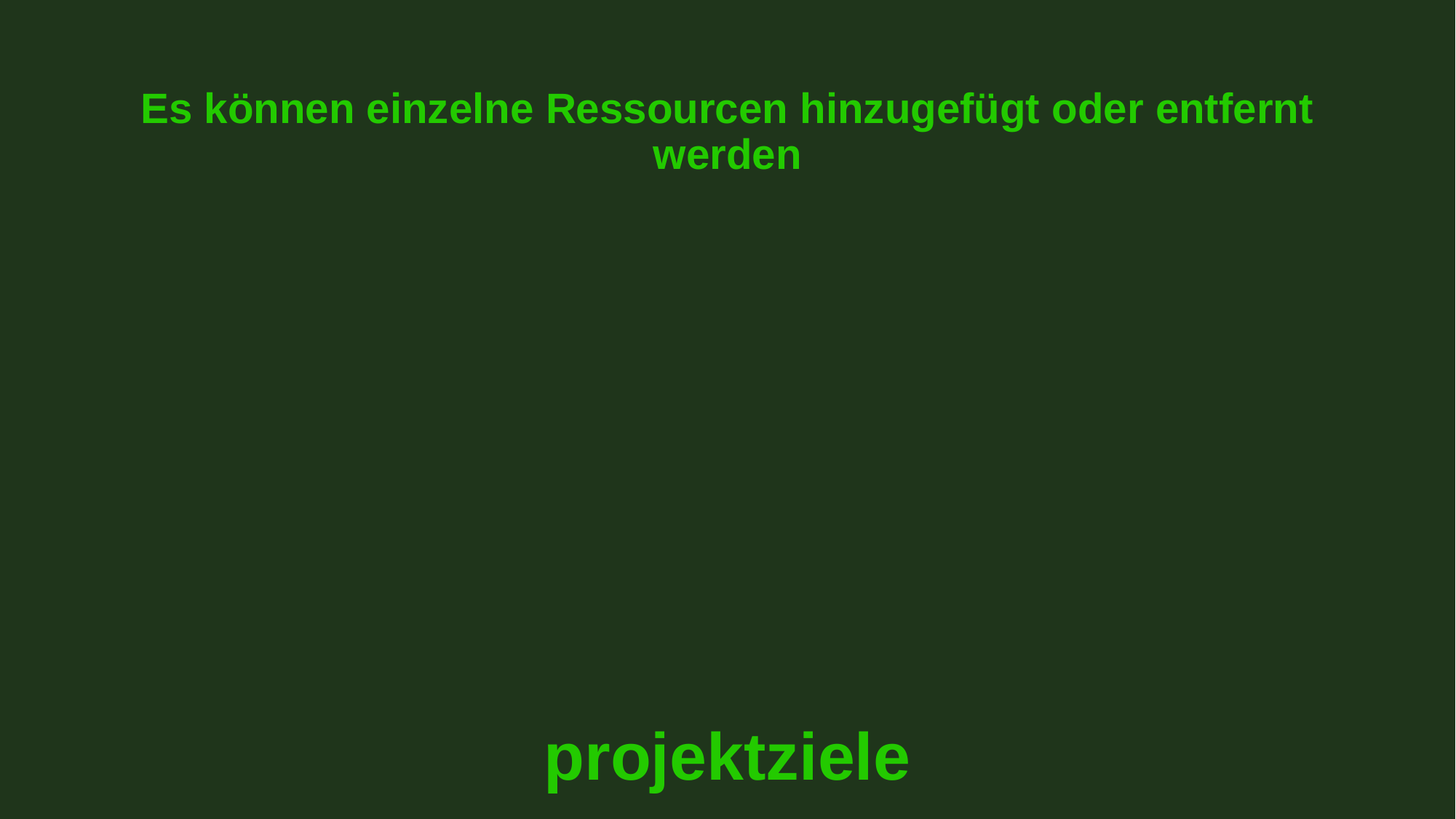

Es können einzelne Ressourcen hinzugefügt oder entfernt werden
# projektziele